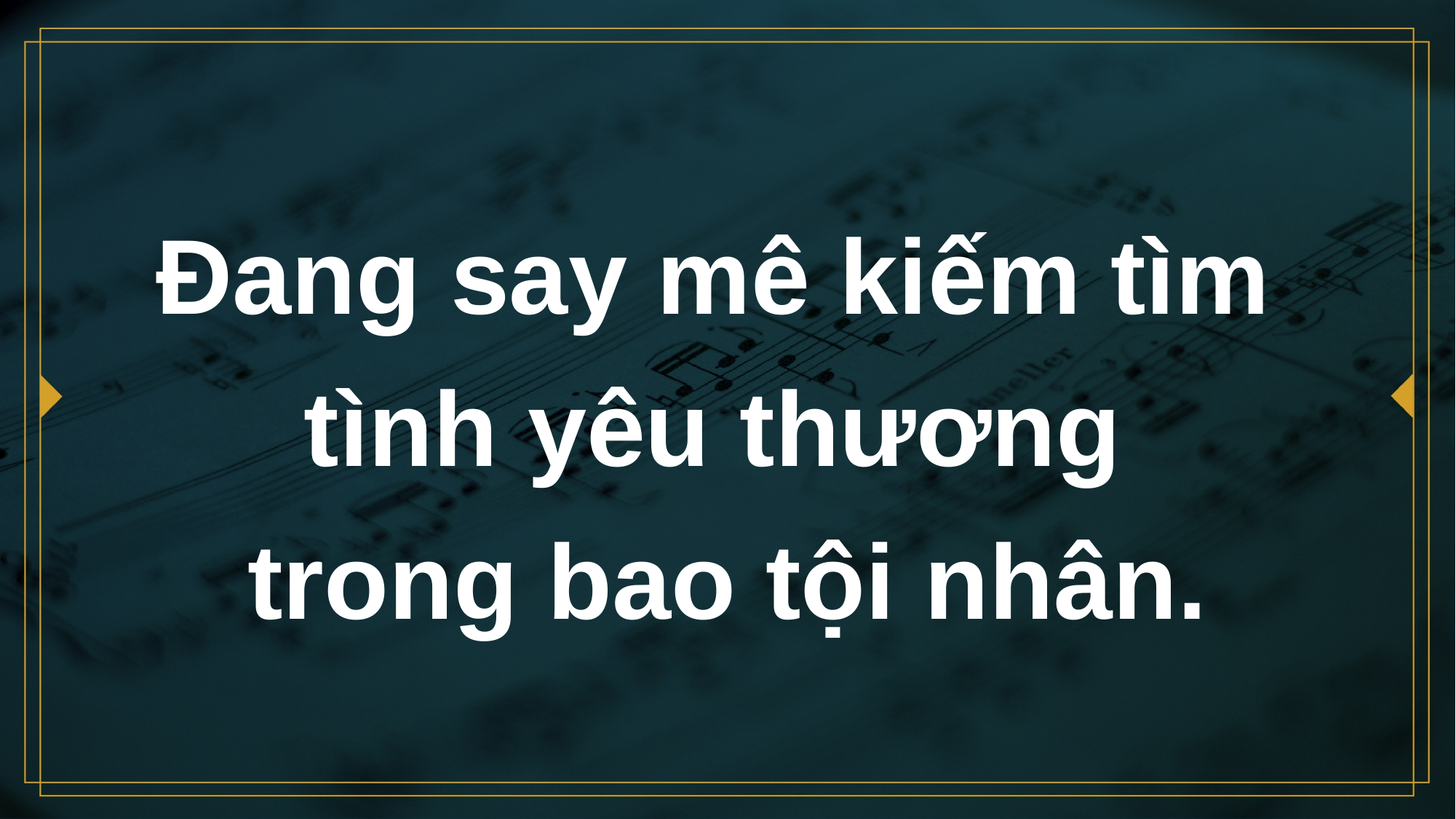

# Đang say mê kiếm tìm tình yêu thương trong bao tội nhân.